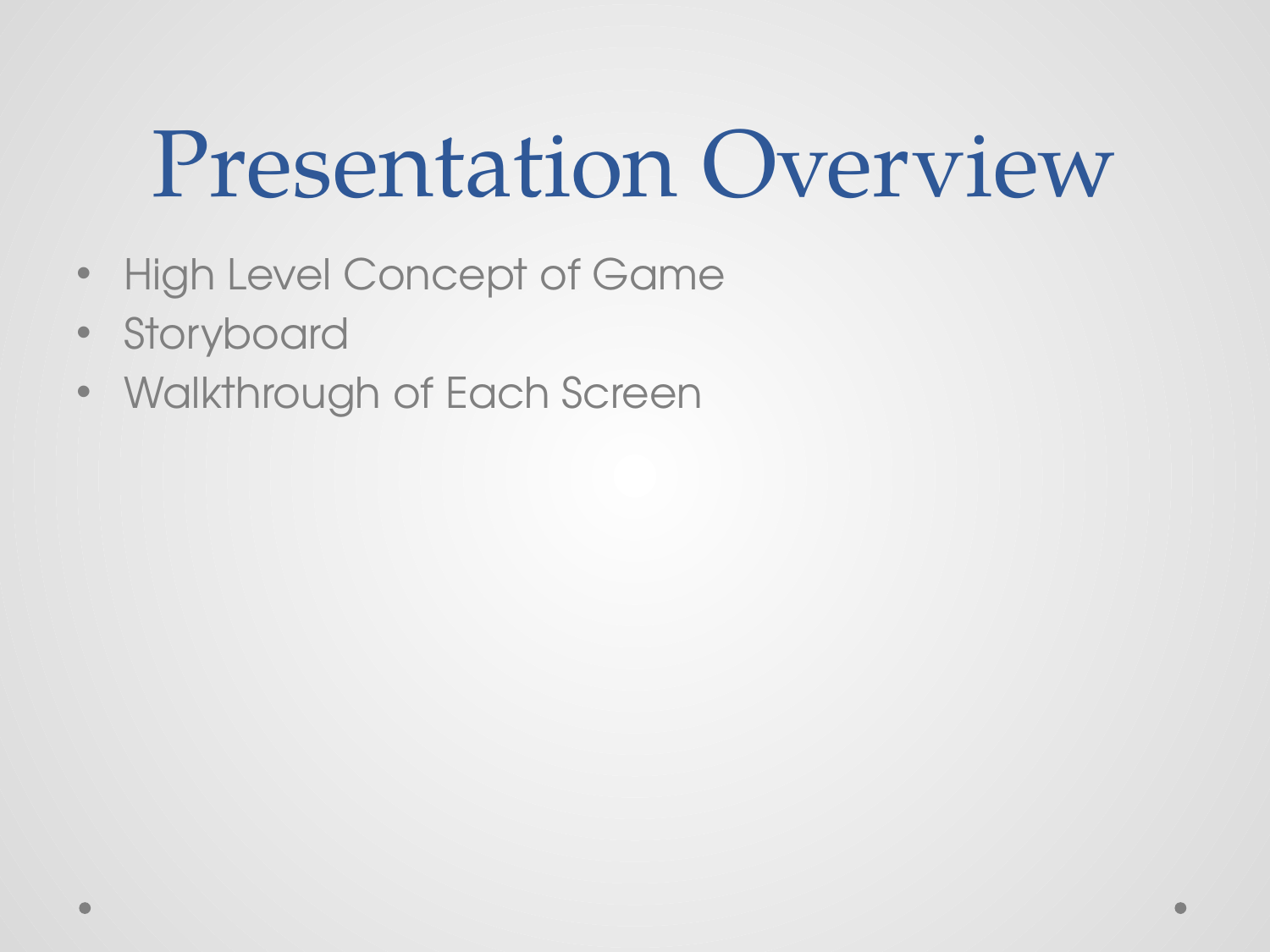

# Presentation Overview
High Level Concept of Game
Storyboard
Walkthrough of Each Screen